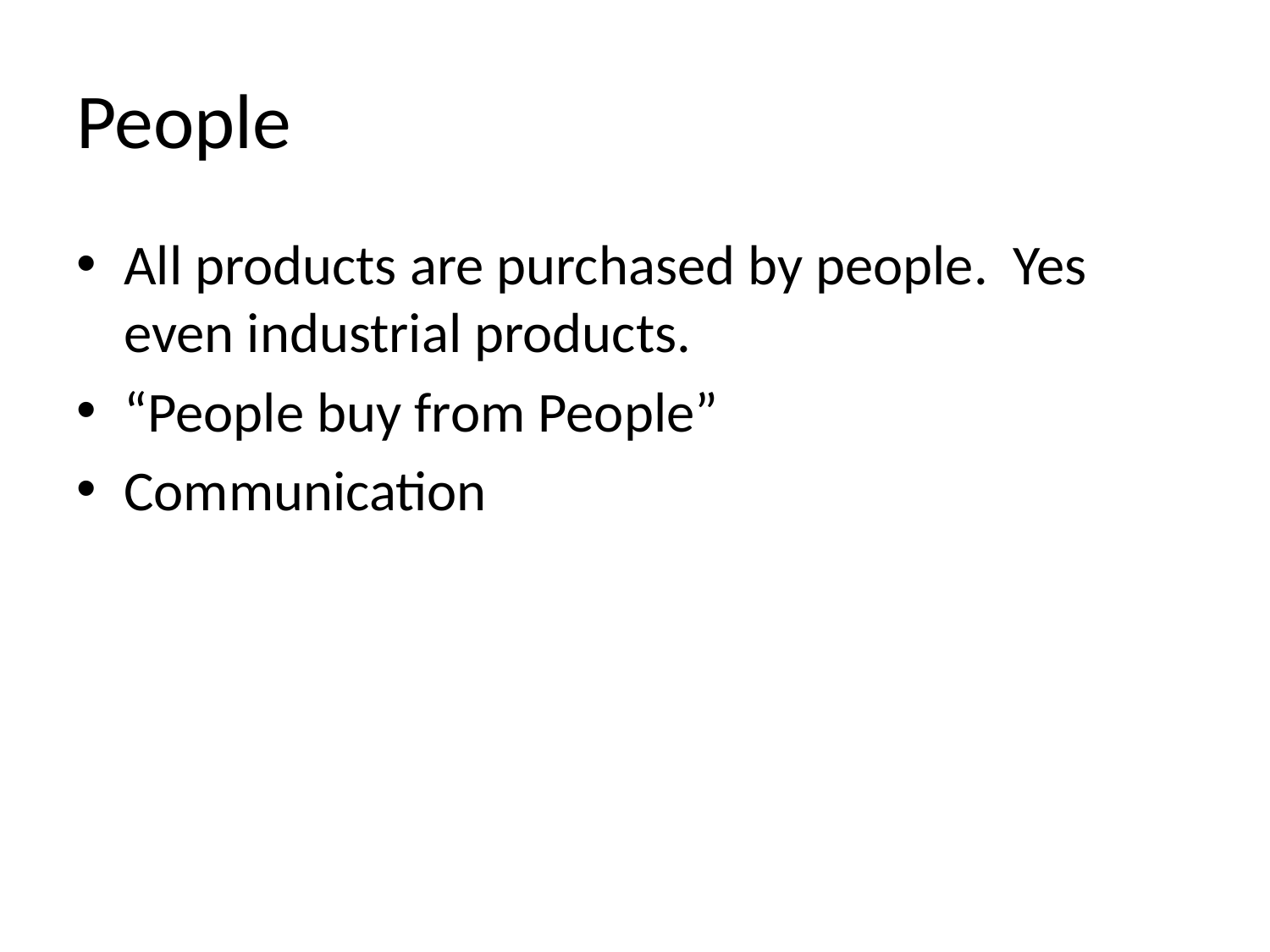

# People
All products are purchased by people.  Yes even industrial products.
“People buy from People”
Communication